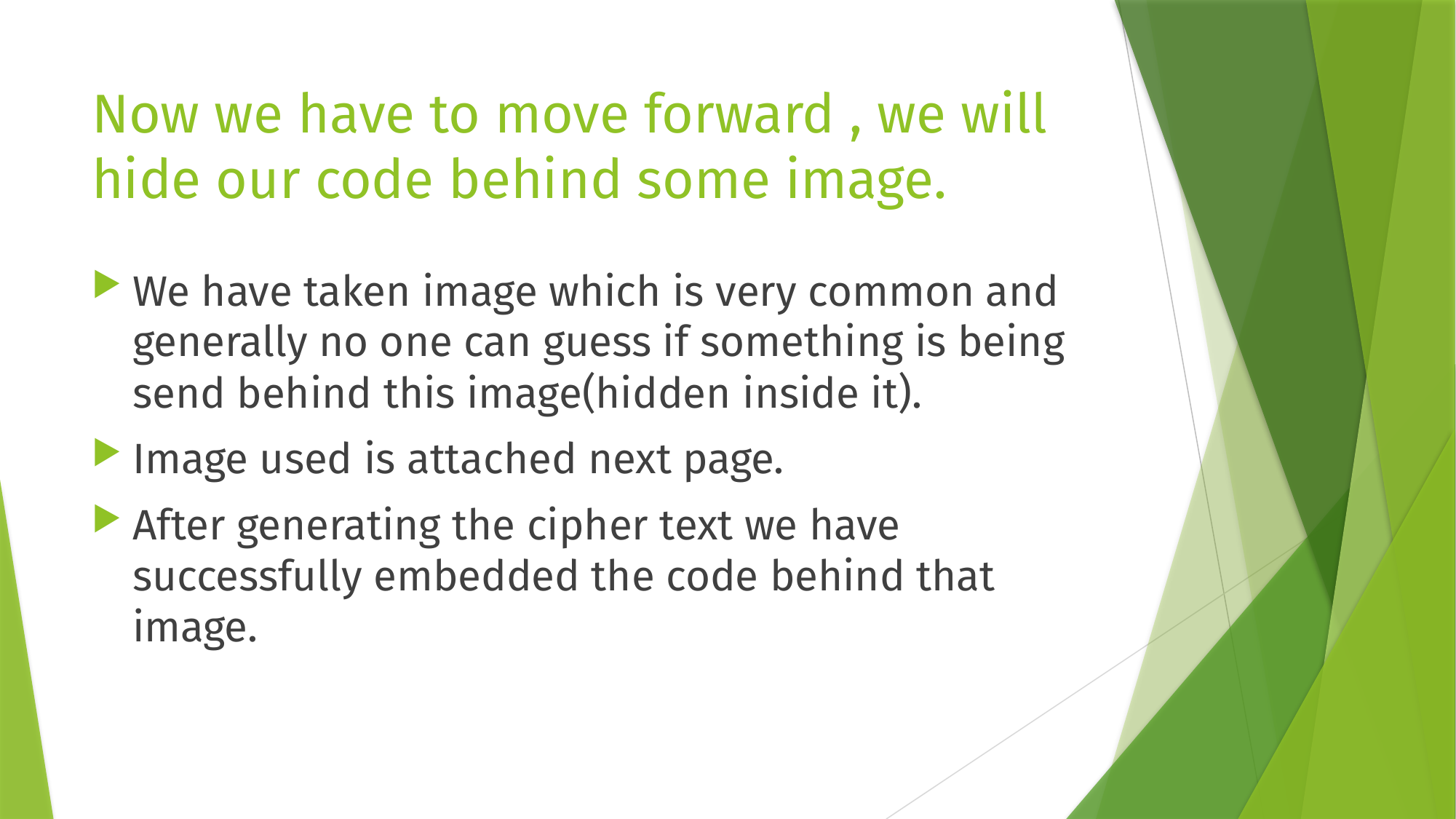

# Now we have to move forward , we will hide our code behind some image.
We have taken image which is very common and generally no one can guess if something is being send behind this image(hidden inside it).
Image used is attached next page.
After generating the cipher text we have successfully embedded the code behind that image.